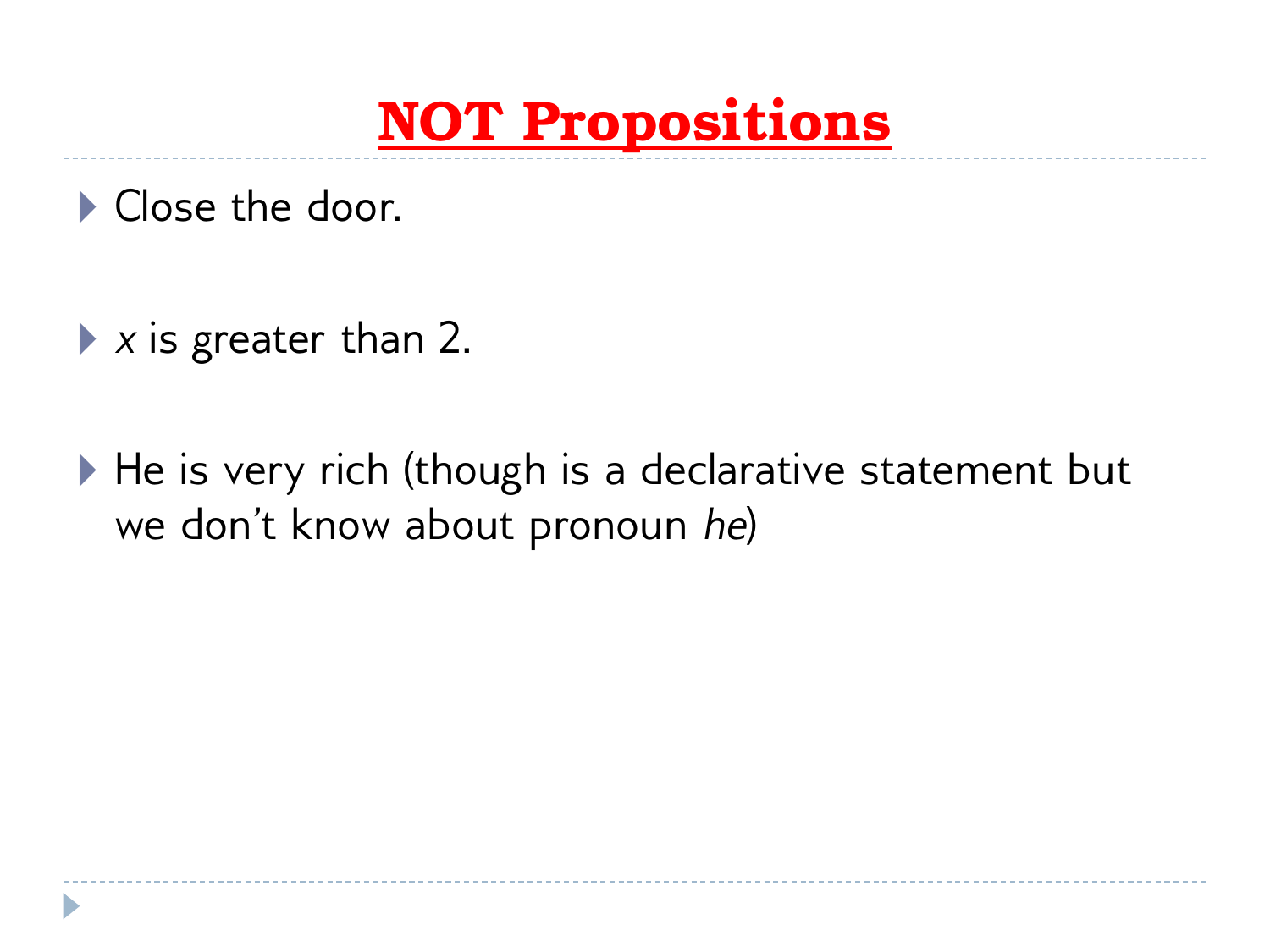

# NOT Propositions
Close the door.

x is greater than 2.

He is very rich (though is a declarative statement but we don’t know about pronoun he)